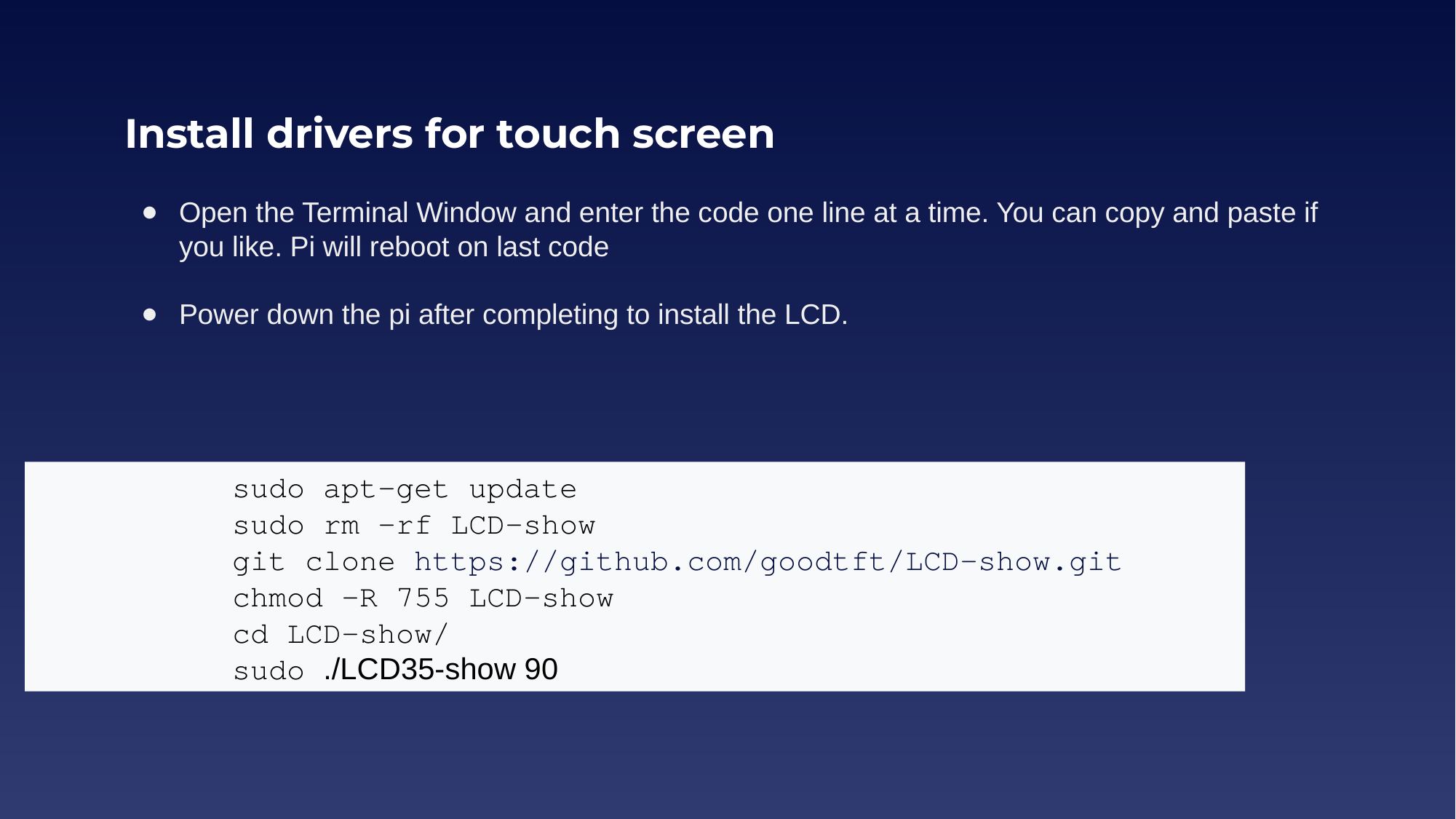

# Install drivers for touch screen
Open the Terminal Window and enter the code one line at a time. You can copy and paste if you like. Pi will reboot on last code

Power down the pi after completing to install the LCD.
sudo apt-get update
sudo rm -rf LCD-show
git clone https://github.com/goodtft/LCD-show.git
chmod -R 755 LCD-show
cd LCD-show/
sudo ./LCD35-show 90